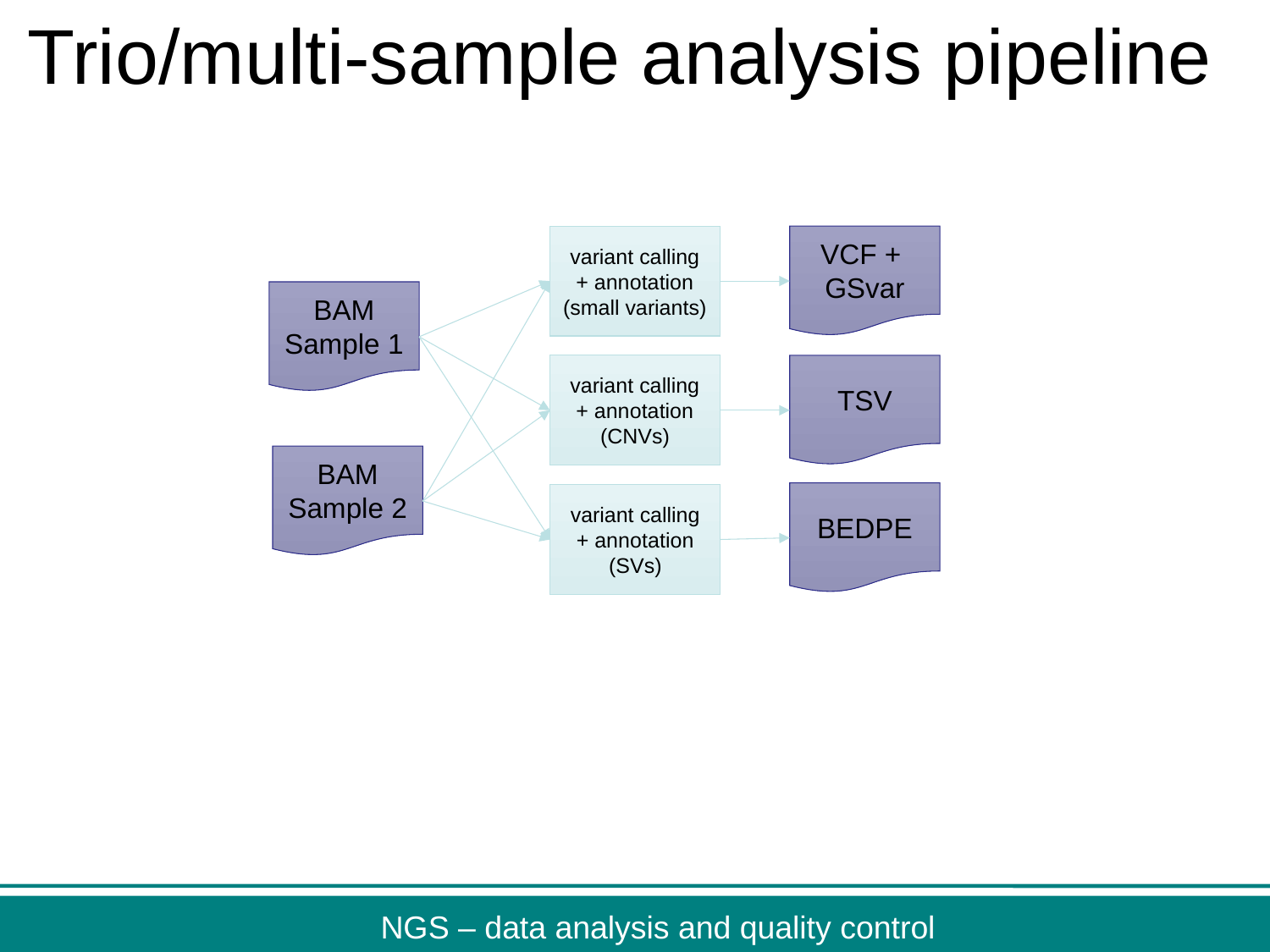

# Trio/multi-sample analysis pipeline
VCF +
GSvar
variant calling
+ annotation
(small variants)
BAM
Sample 1
variant calling + annotation
(CNVs)
TSV
BAM
Sample 2
BEDPE
variant calling + annotation
(SVs)